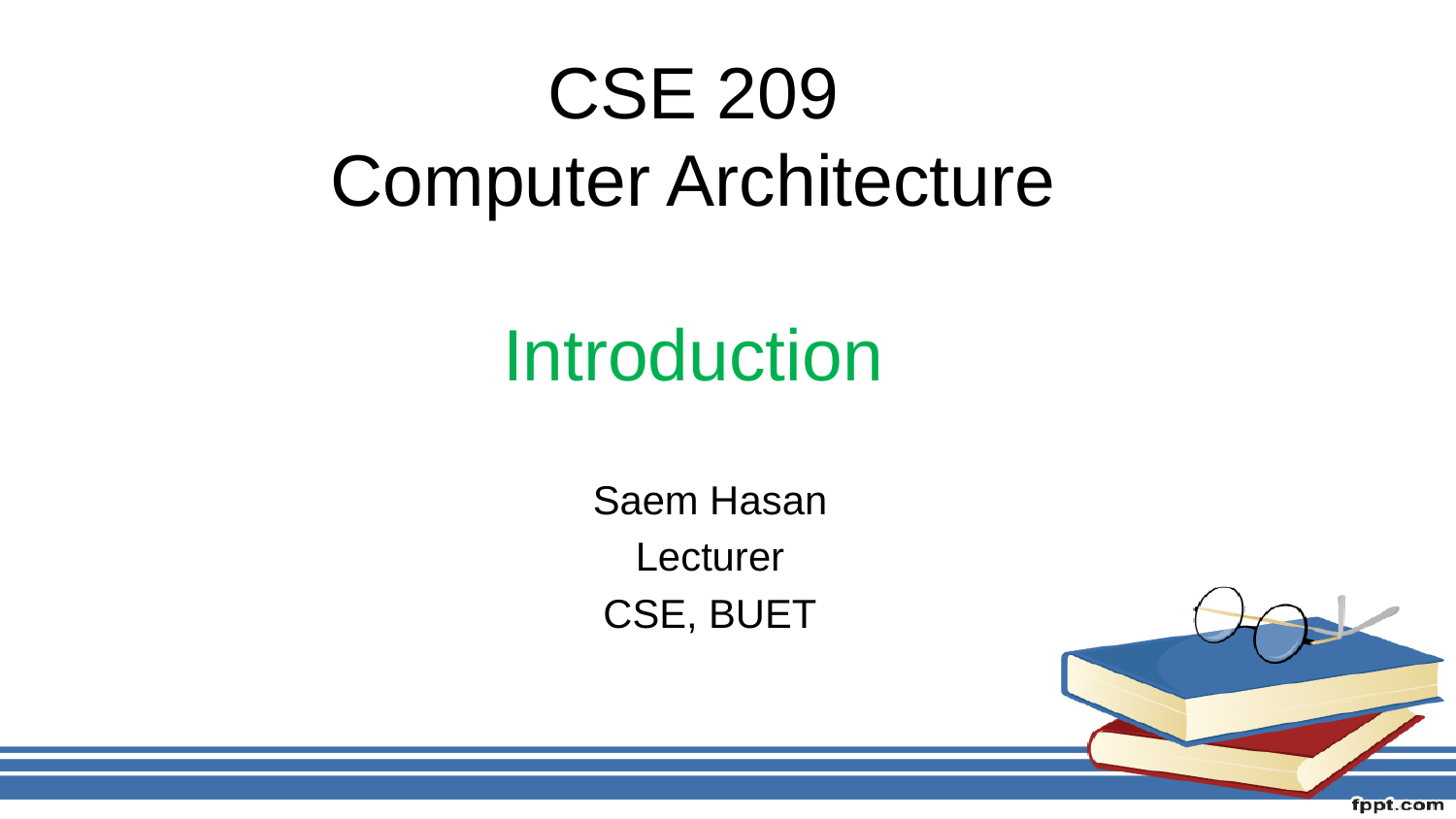

# CSE 209 Computer Architecture Introduction
Saem Hasan
Lecturer
CSE, BUET